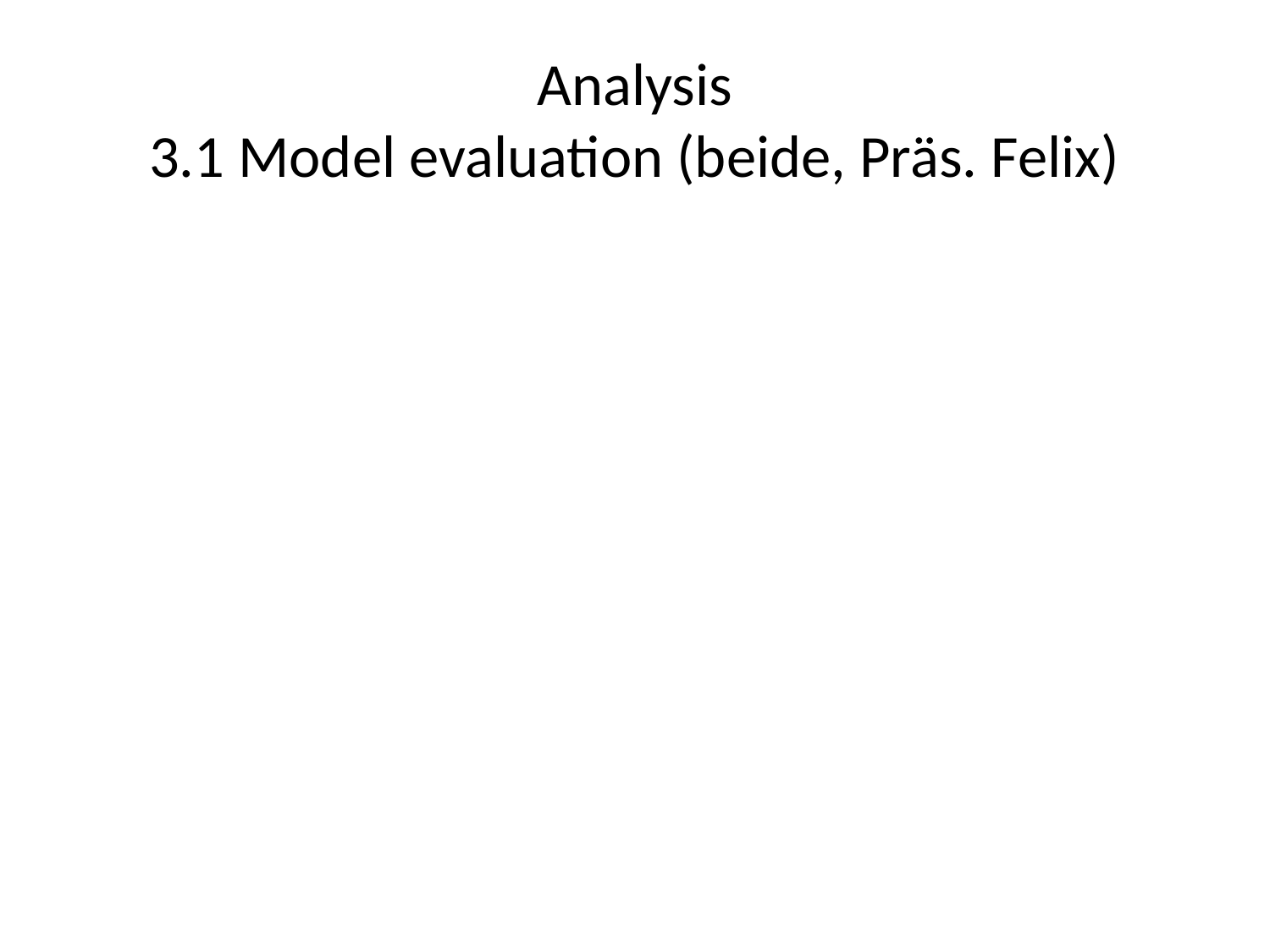

# Analysis 3.1 Model evaluation (beide, Präs. Felix)